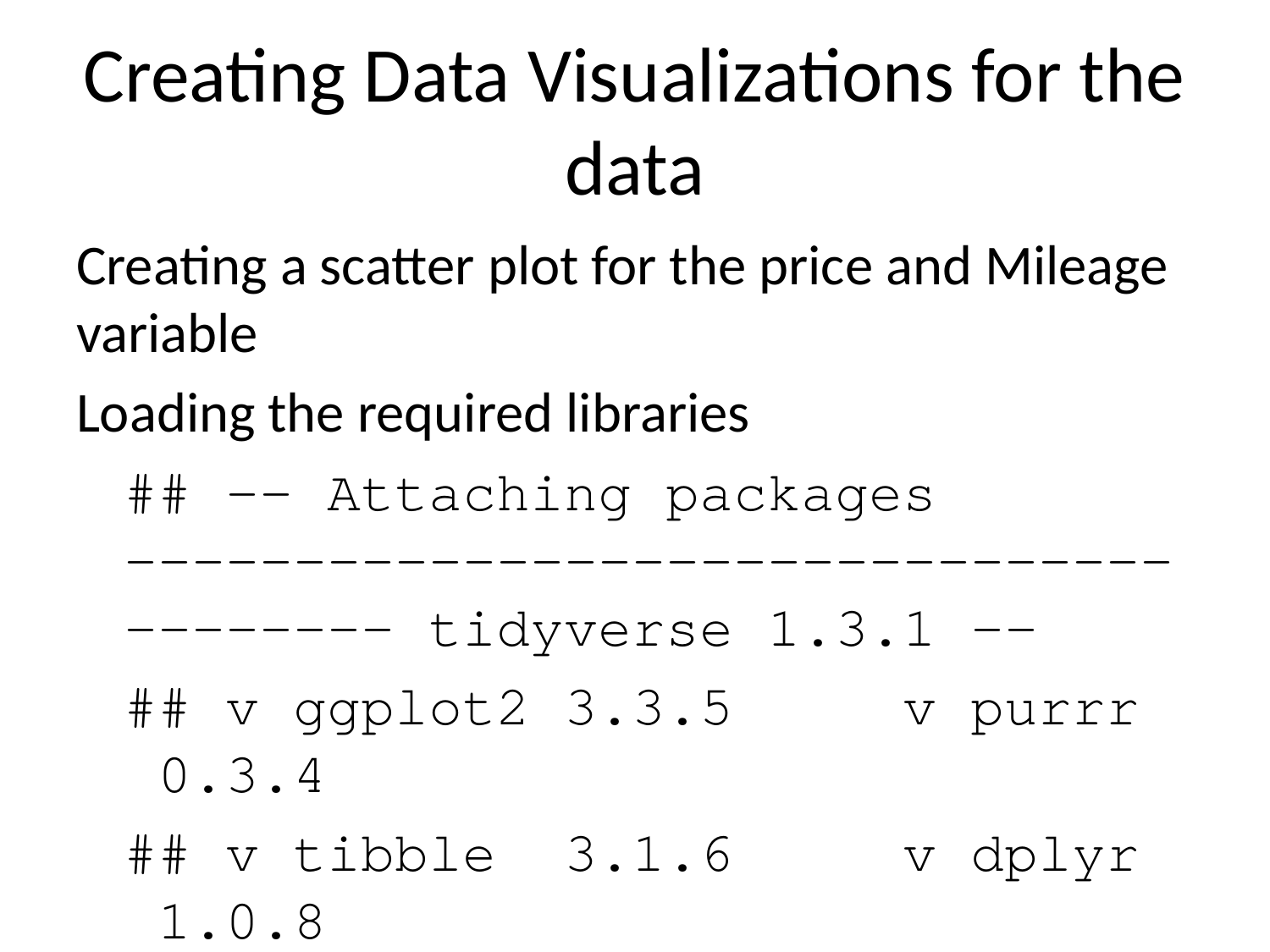

# Creating Data Visualizations for the data
Creating a scatter plot for the price and Mileage variable
Loading the required libraries
## -- Attaching packages --------------------------------------- tidyverse 1.3.1 --
## v ggplot2 3.3.5     v purrr   0.3.4
## v tibble  3.1.6     v dplyr   1.0.8
## v tidyr   1.2.0     v stringr 1.4.0
## v readr   2.1.2     v forcats 0.5.1
## -- Conflicts ------------------------------------------ tidyverse_conflicts() --
## x dplyr::filter() masks stats::filter()
## x dplyr::lag()    masks stats::lag()
## `geom_smooth()` using formula 'y ~ x'